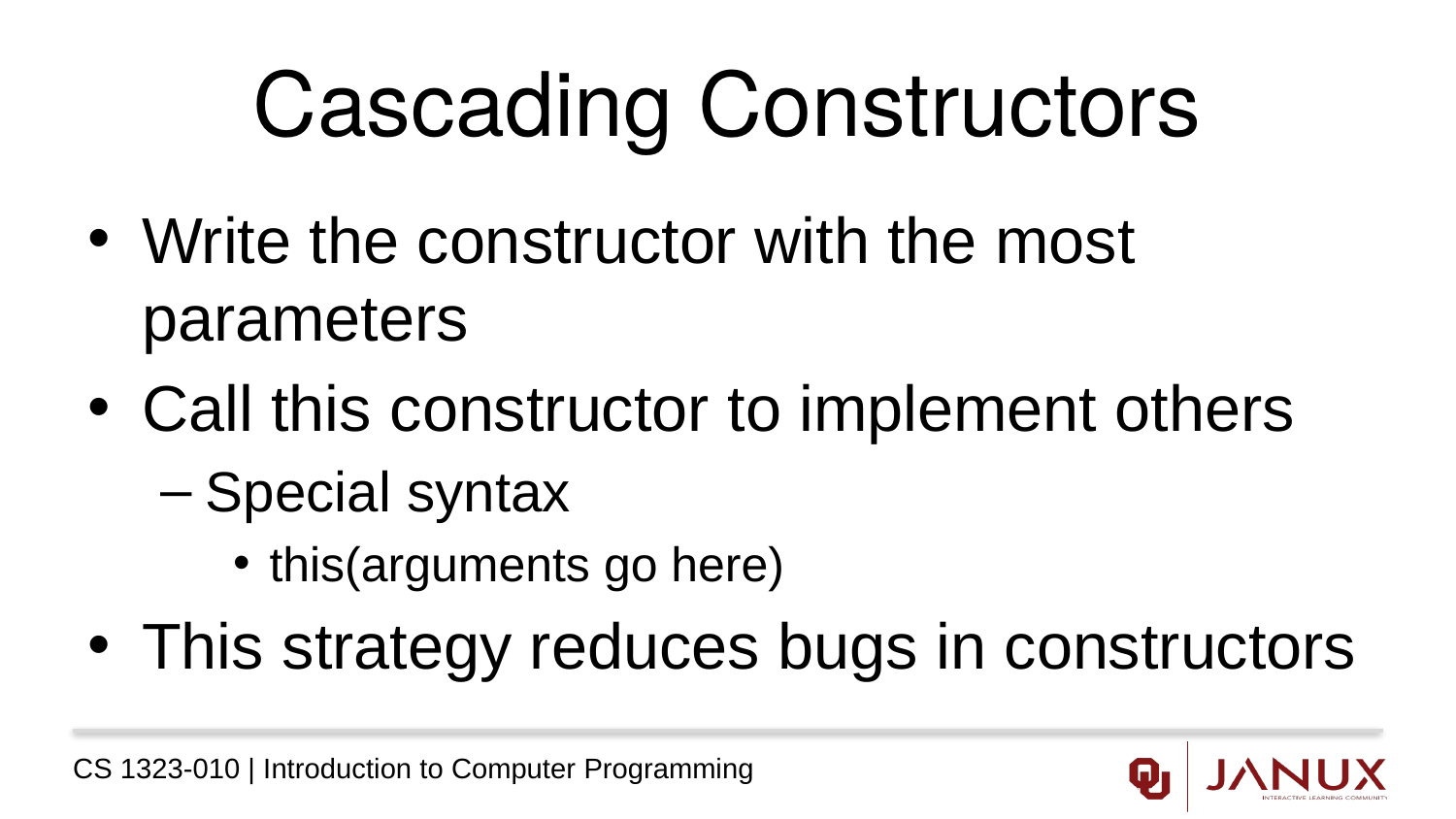

# Cascading Constructors
Write the constructor with the most parameters
Call this constructor to implement others
Special syntax
this(arguments go here)
This strategy reduces bugs in constructors